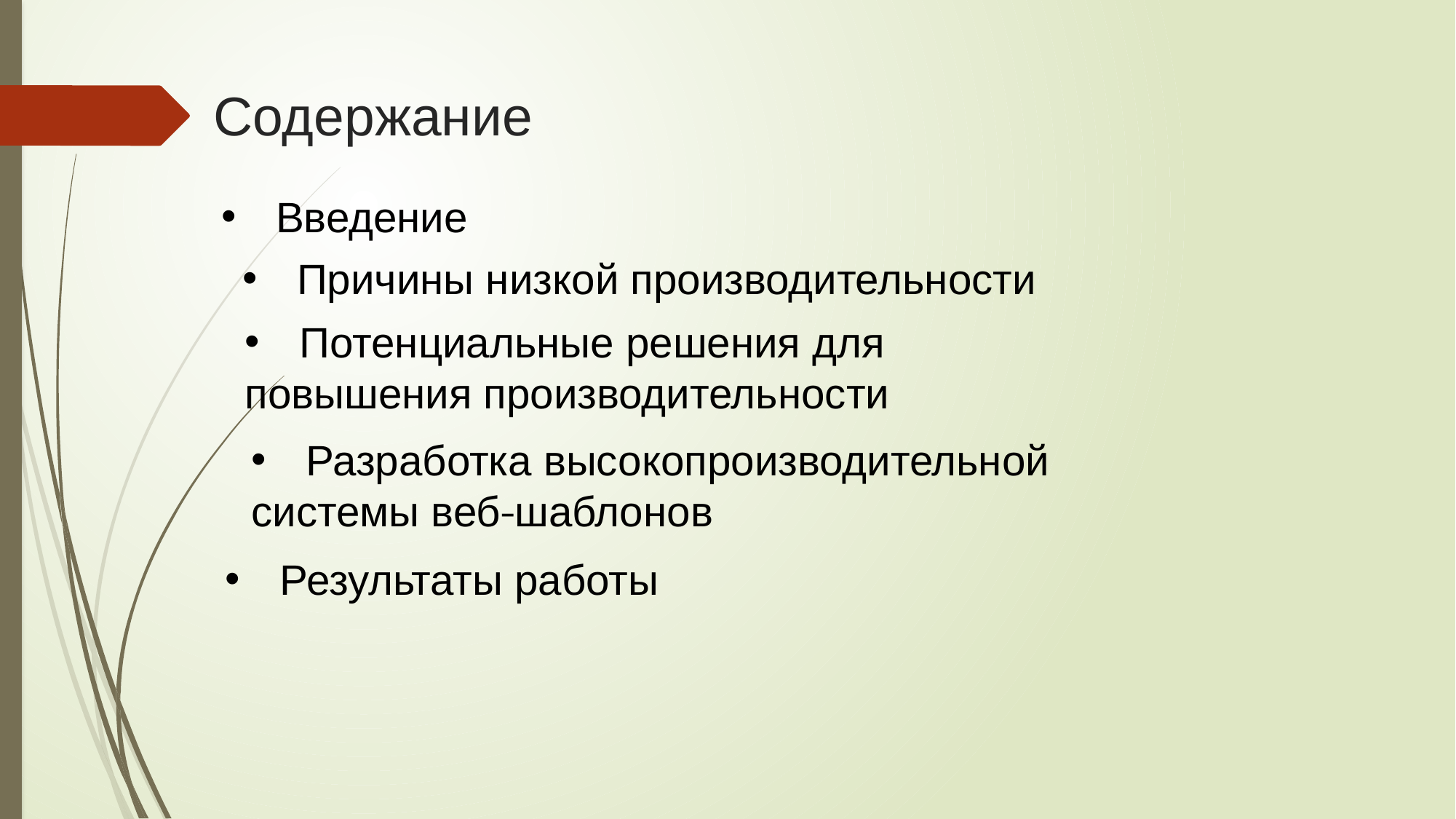

# Содержание
Введение
Причины низкой производительности
Потенциальные решения для
повышения производительности
Разработка высокопроизводительной
системы веб-шаблонов
Результаты работы